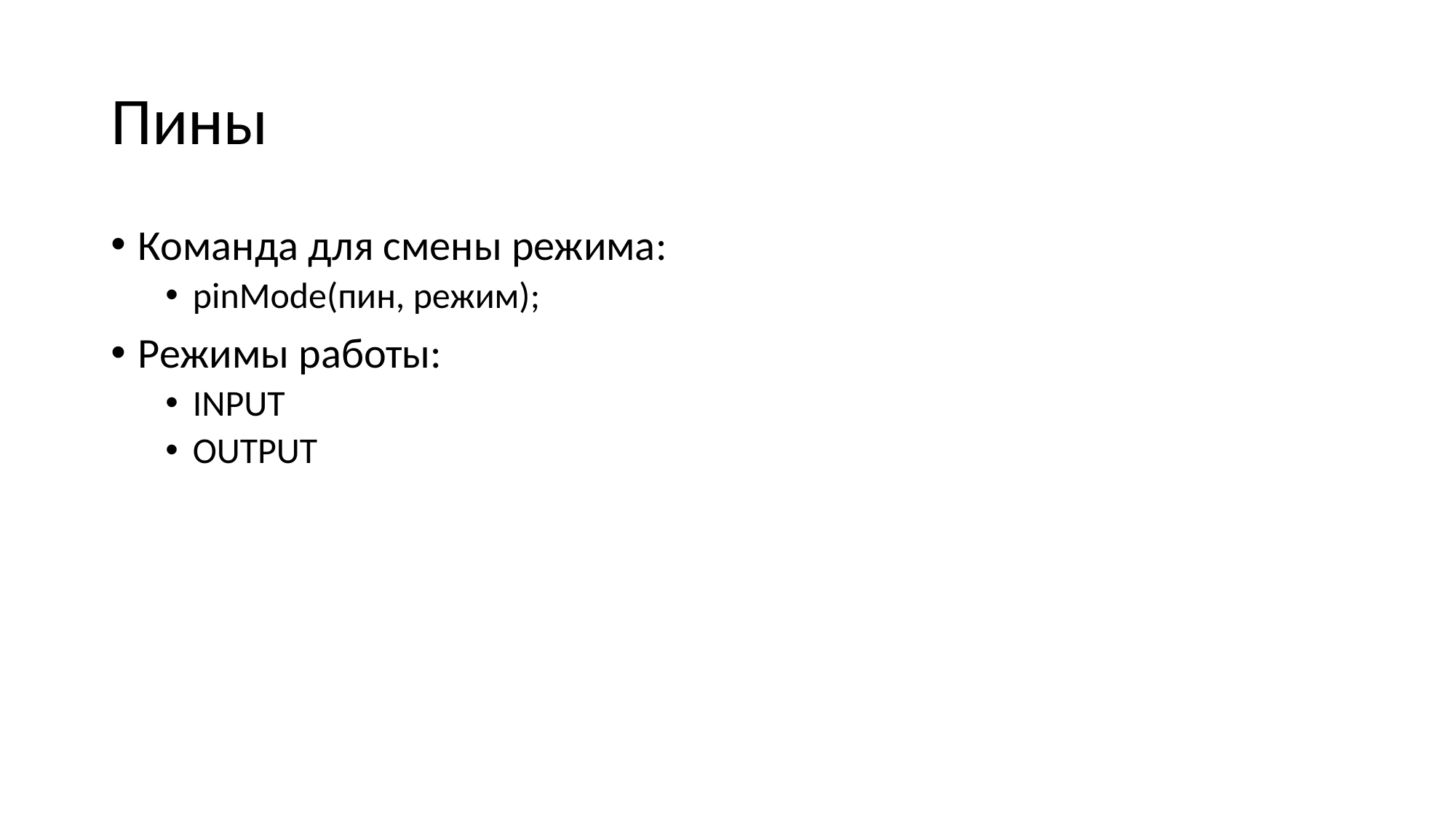

# Пины
Команда для смены режима:
pinMode(пин, режим);
Режимы работы:
INPUT
OUTPUT